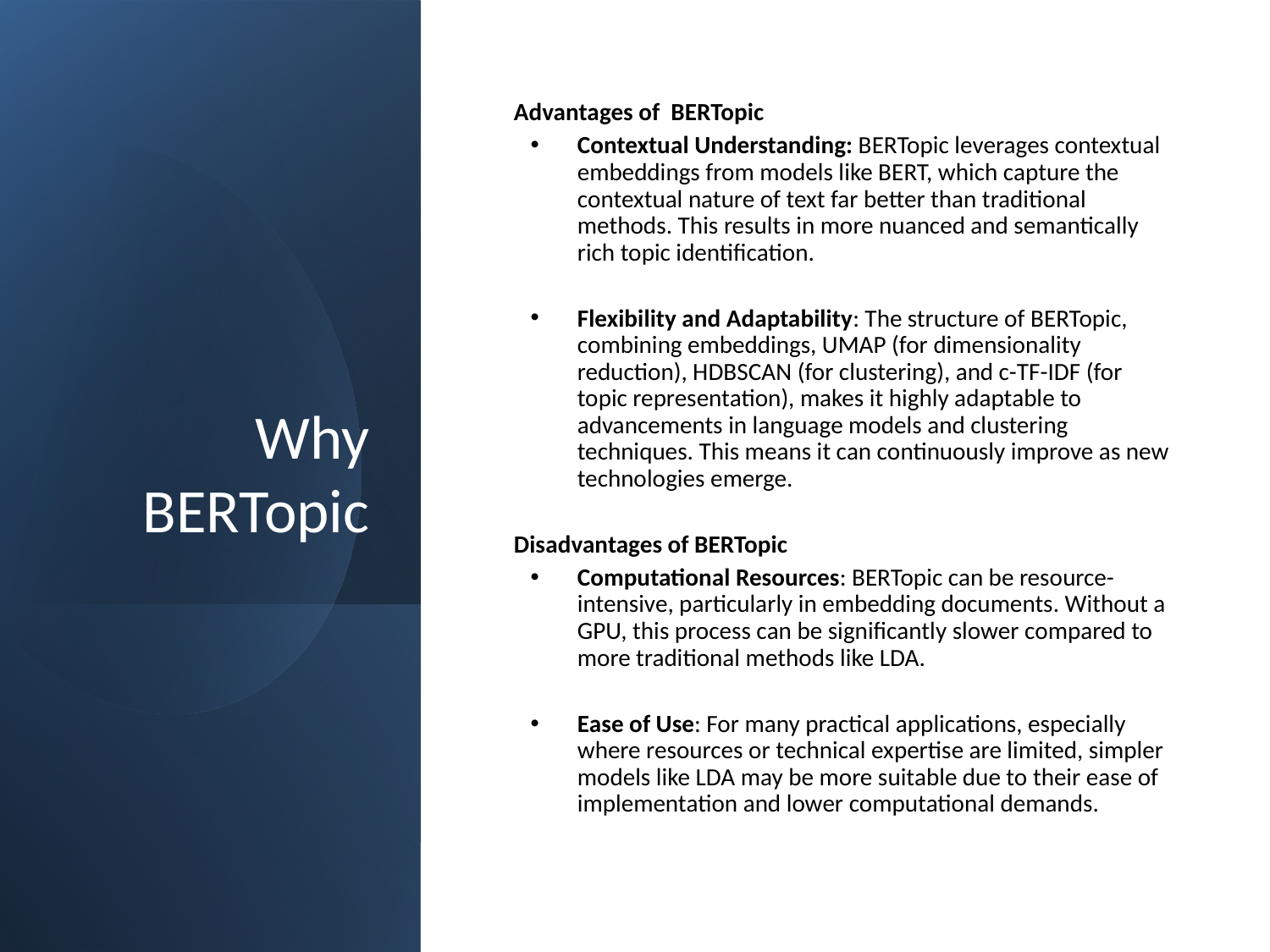

# Why BERTopic
Advantages of  BERTopic
Contextual Understanding: BERTopic leverages contextual embeddings from models like BERT, which capture the contextual nature of text far better than traditional methods. This results in more nuanced and semantically rich topic identification.

Flexibility and Adaptability: The structure of BERTopic, combining embeddings, UMAP (for dimensionality reduction), HDBSCAN (for clustering), and c-TF-IDF (for topic representation), makes it highly adaptable to advancements in language models and clustering techniques. This means it can continuously improve as new technologies emerge.

Disadvantages of BERTopic
Computational Resources: BERTopic can be resource-intensive, particularly in embedding documents. Without a GPU, this process can be significantly slower compared to more traditional methods like LDA.

Ease of Use: For many practical applications, especially where resources or technical expertise are limited, simpler models like LDA may be more suitable due to their ease of implementation and lower computational demands.